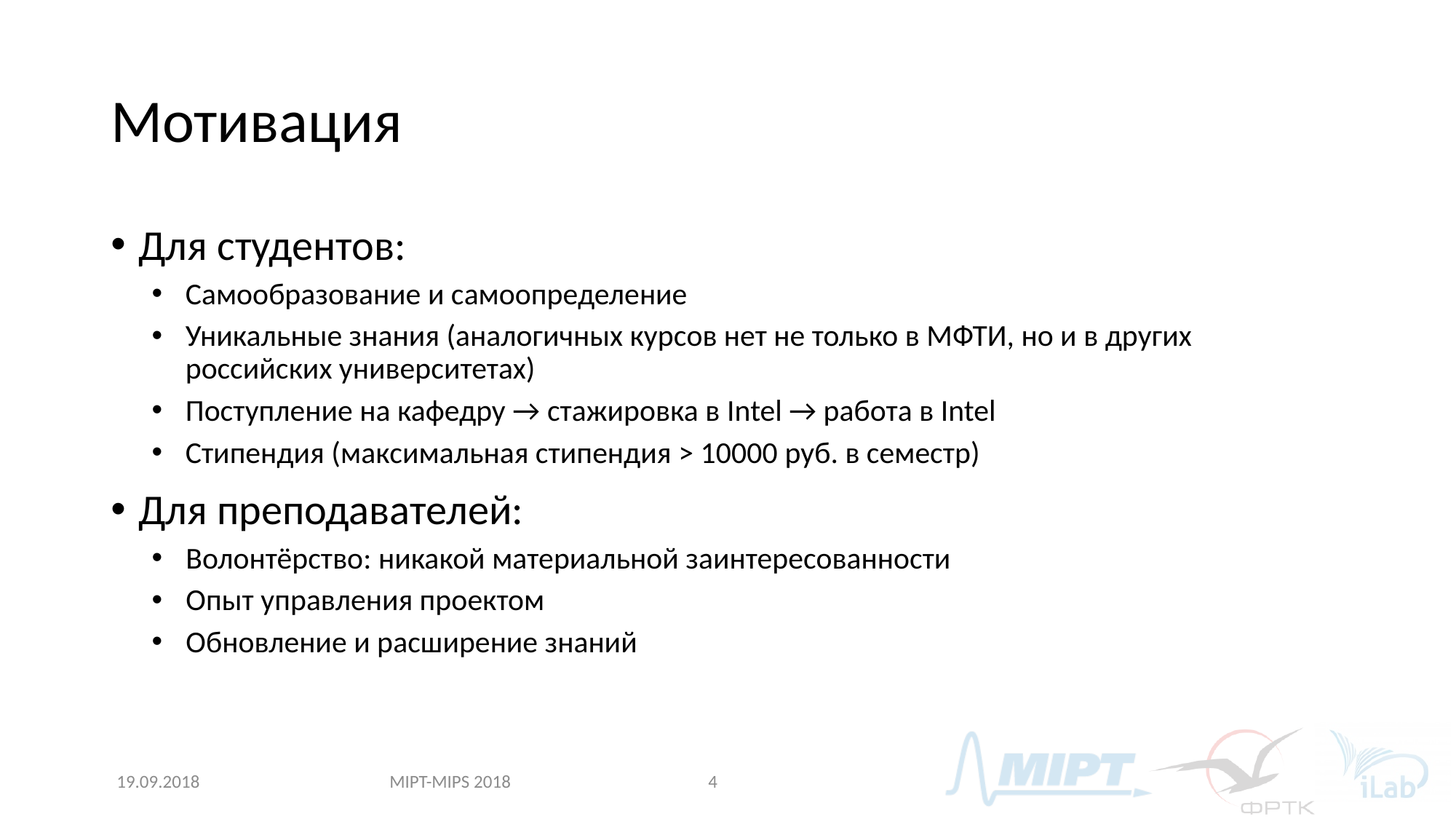

# Мотивация
Для студентов:
Самообразование и самоопределение
Уникальные знания (аналогичных курсов нет не только в МФТИ, но и в других российских университетах)
Поступление на кафедру → стажировка в Intel → работа в Intel
Стипендия (максимальная стипендия > 10000 руб. в семестр)
Для преподавателей:
Волонтёрство: никакой материальной заинтересованности
Опыт управления проектом
Обновление и расширение знаний
MIPT-MIPS 2018
19.09.2018
4